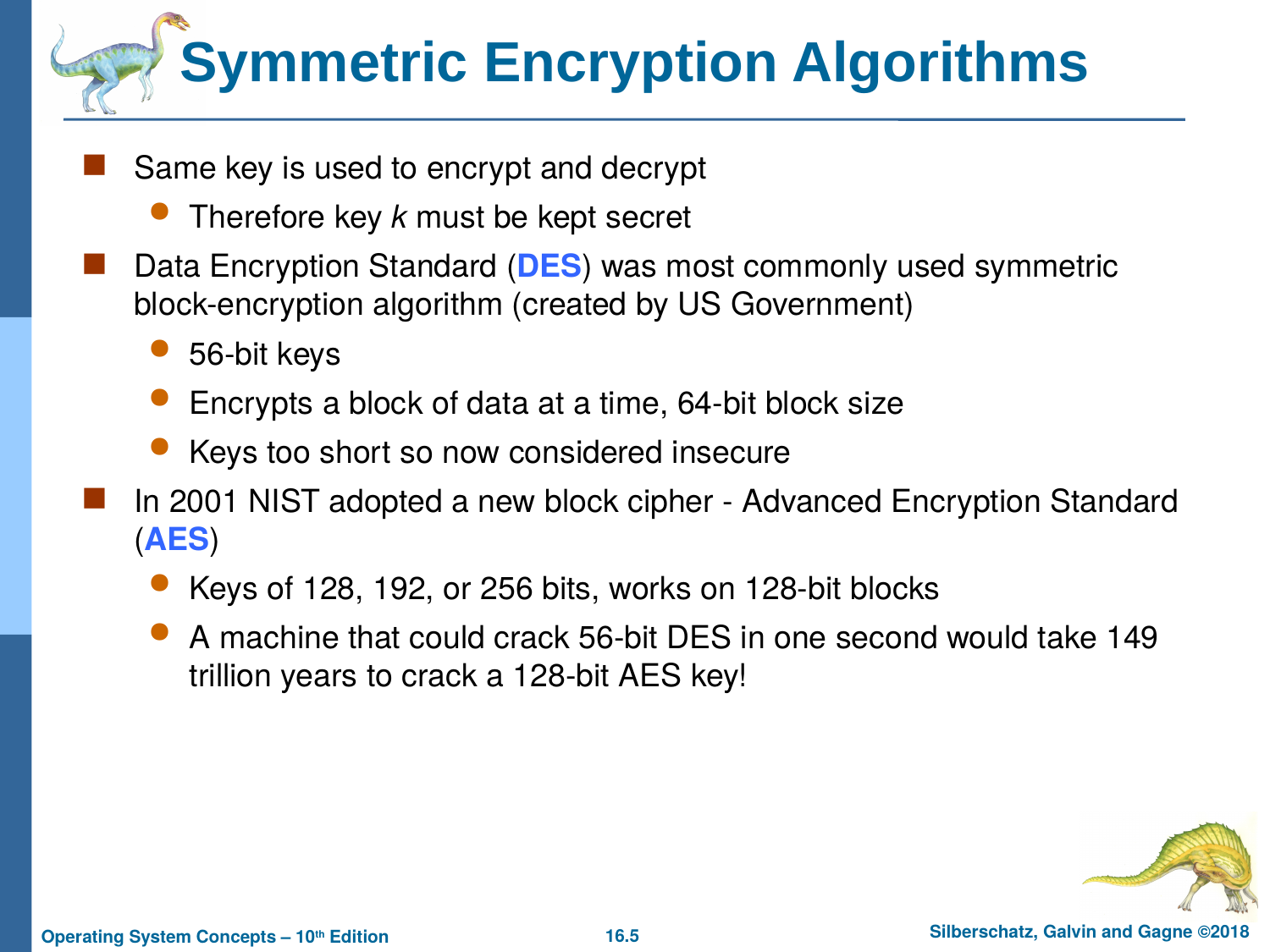

# Symmetric Encryption Algorithms
Same key is used to encrypt and decrypt
Therefore key k must be kept secret
Data Encryption Standard (DES) was most commonly used symmetric block-encryption algorithm (created by US Government)
56-bit keys
Encrypts a block of data at a time, 64-bit block size
Keys too short so now considered insecure
In 2001 NIST adopted a new block cipher - Advanced Encryption Standard (AES)
Keys of 128, 192, or 256 bits, works on 128-bit blocks
A machine that could crack 56-bit DES in one second would take 149 trillion years to crack a 128-bit AES key!